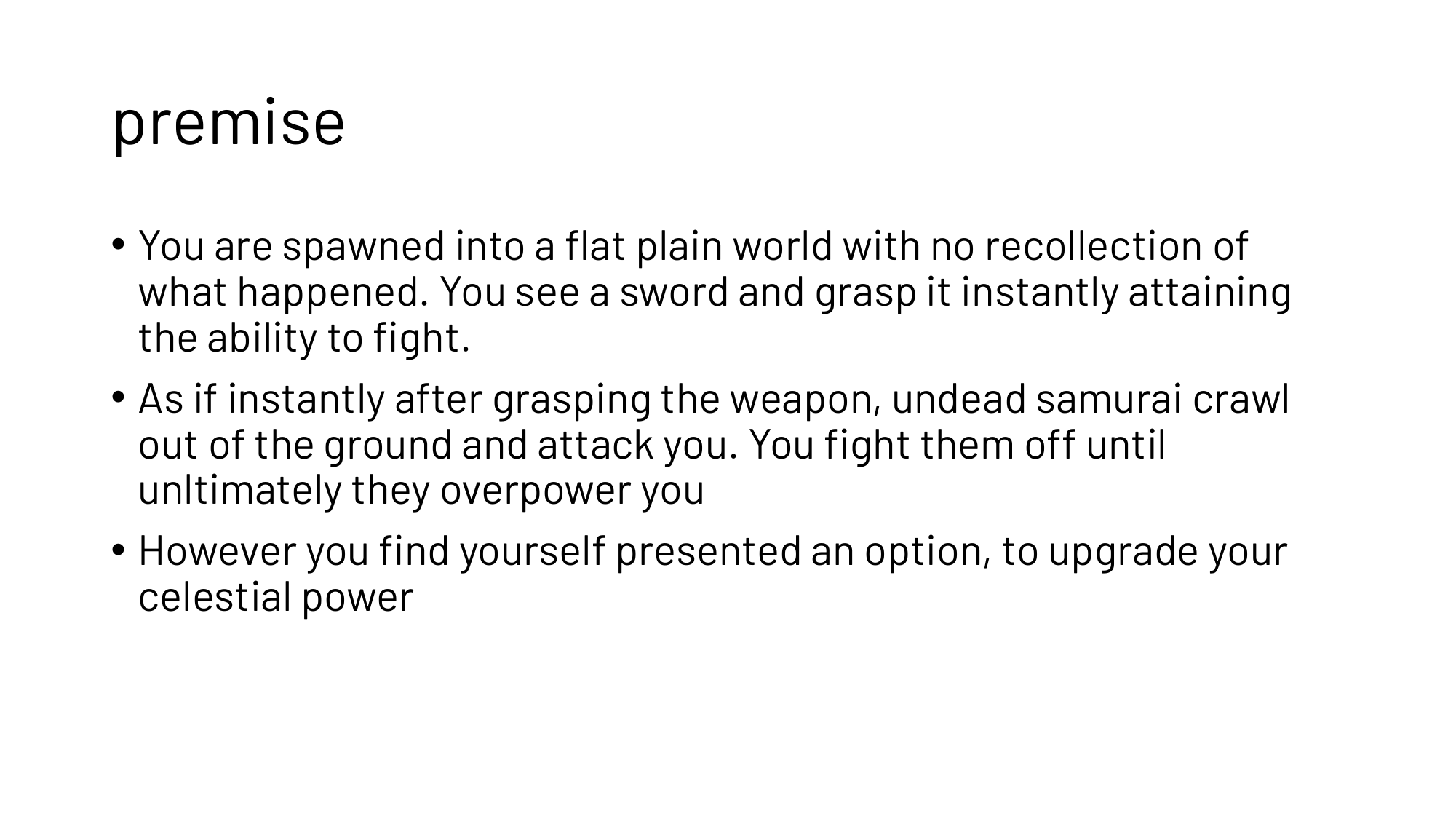

# premise
You are spawned into a flat plain world with no recollection of what happened. You see a sword and grasp it instantly attaining the ability to fight.
As if instantly after grasping the weapon, undead samurai crawl out of the ground and attack you. You fight them off until unltimately they overpower you
However you find yourself presented an option, to upgrade your celestial power